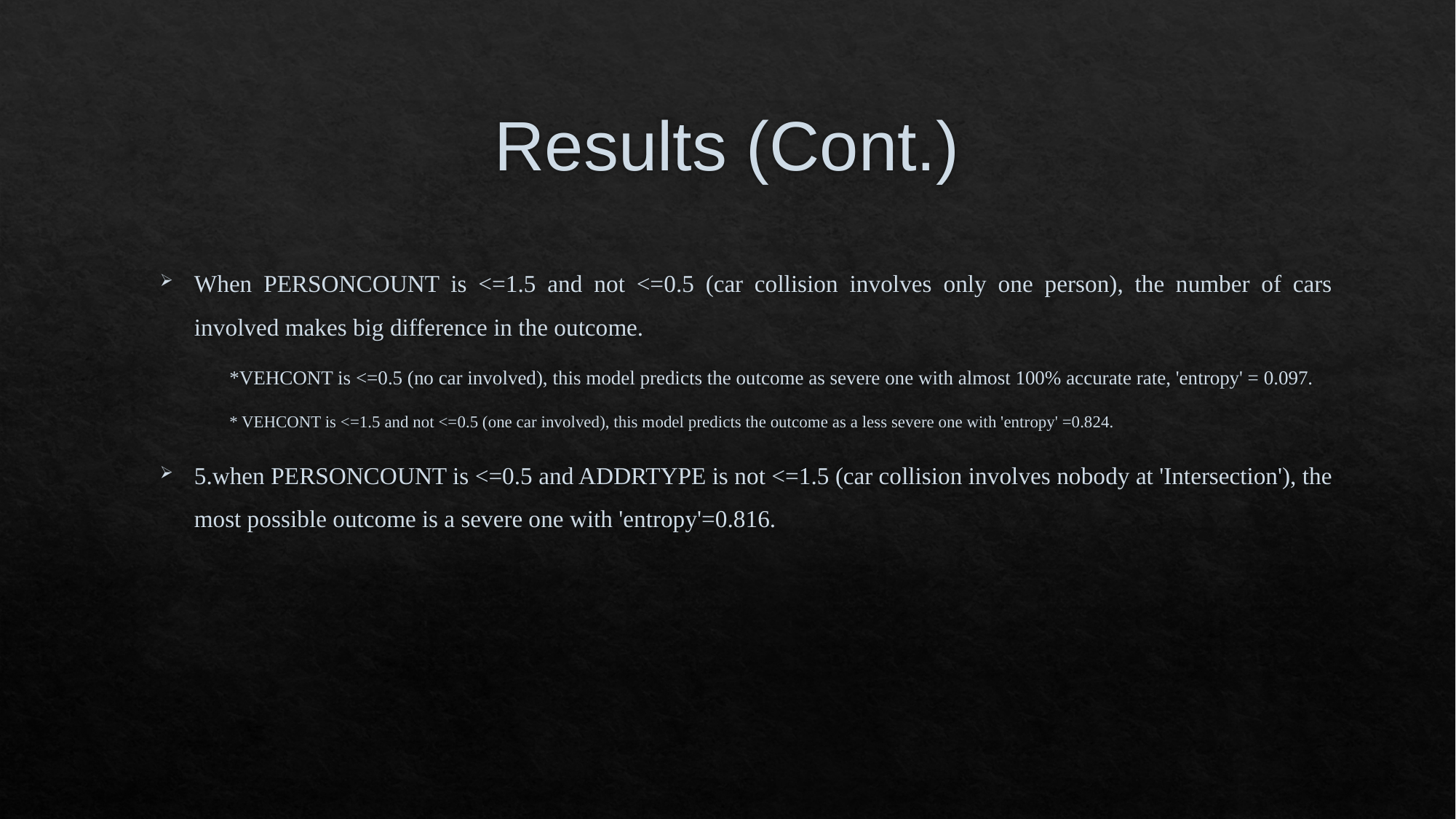

# Results (Cont.)
When PERSONCOUNT is <=1.5 and not <=0.5 (car collision involves only one person), the number of cars involved makes big difference in the outcome.
*VEHCONT is <=0.5 (no car involved), this model predicts the outcome as severe one with almost 100% accurate rate, 'entropy' = 0.097.
* VEHCONT is <=1.5 and not <=0.5 (one car involved), this model predicts the outcome as a less severe one with 'entropy' =0.824.
5.when PERSONCOUNT is <=0.5 and ADDRTYPE is not <=1.5 (car collision involves nobody at 'Intersection'), the most possible outcome is a severe one with 'entropy'=0.816.